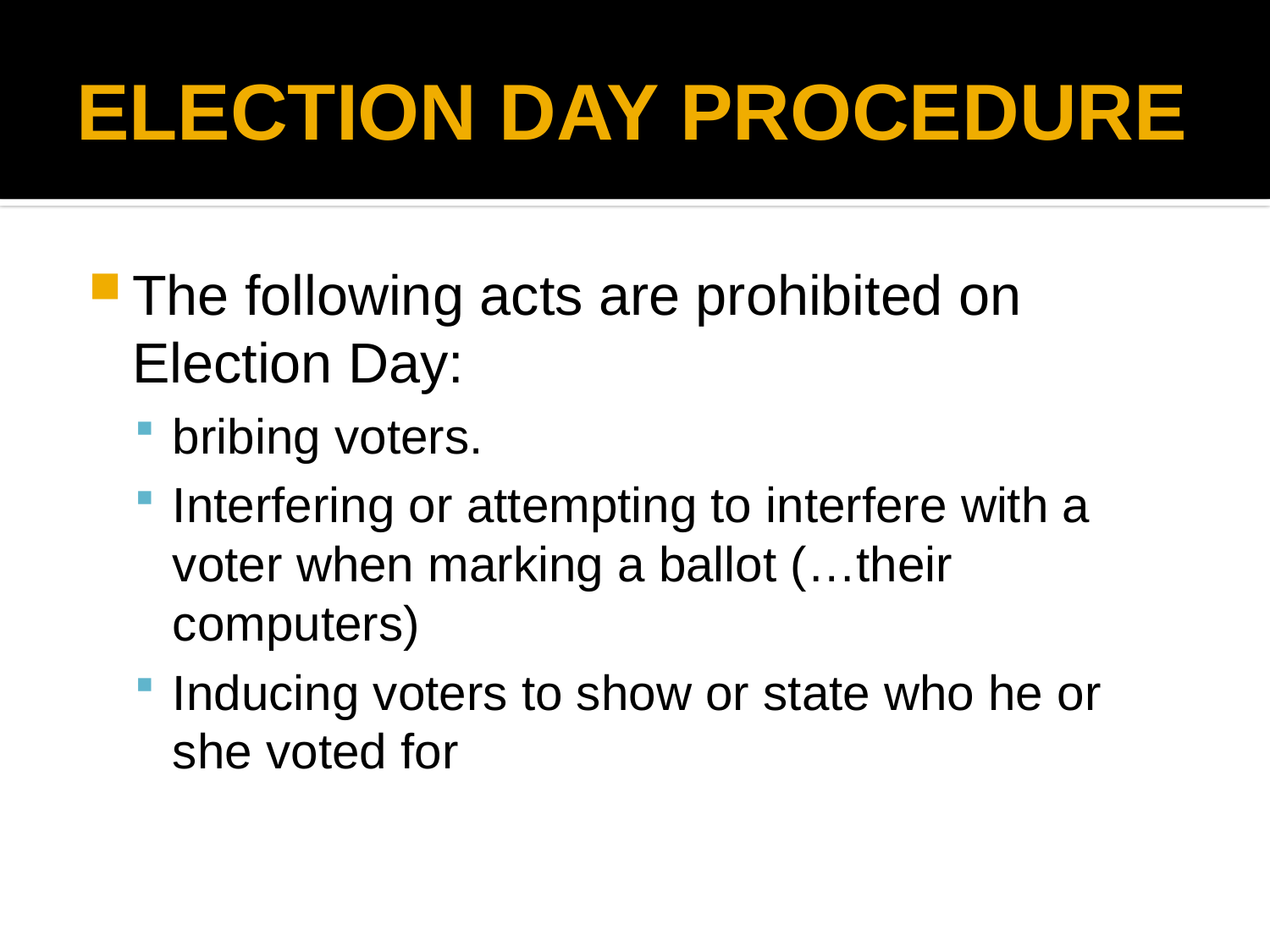

# ELECTION DAY PROCEDURE
The following acts are prohibited on Election Day:
bribing voters.
Interfering or attempting to interfere with a voter when marking a ballot (…their computers)
Inducing voters to show or state who he or she voted for